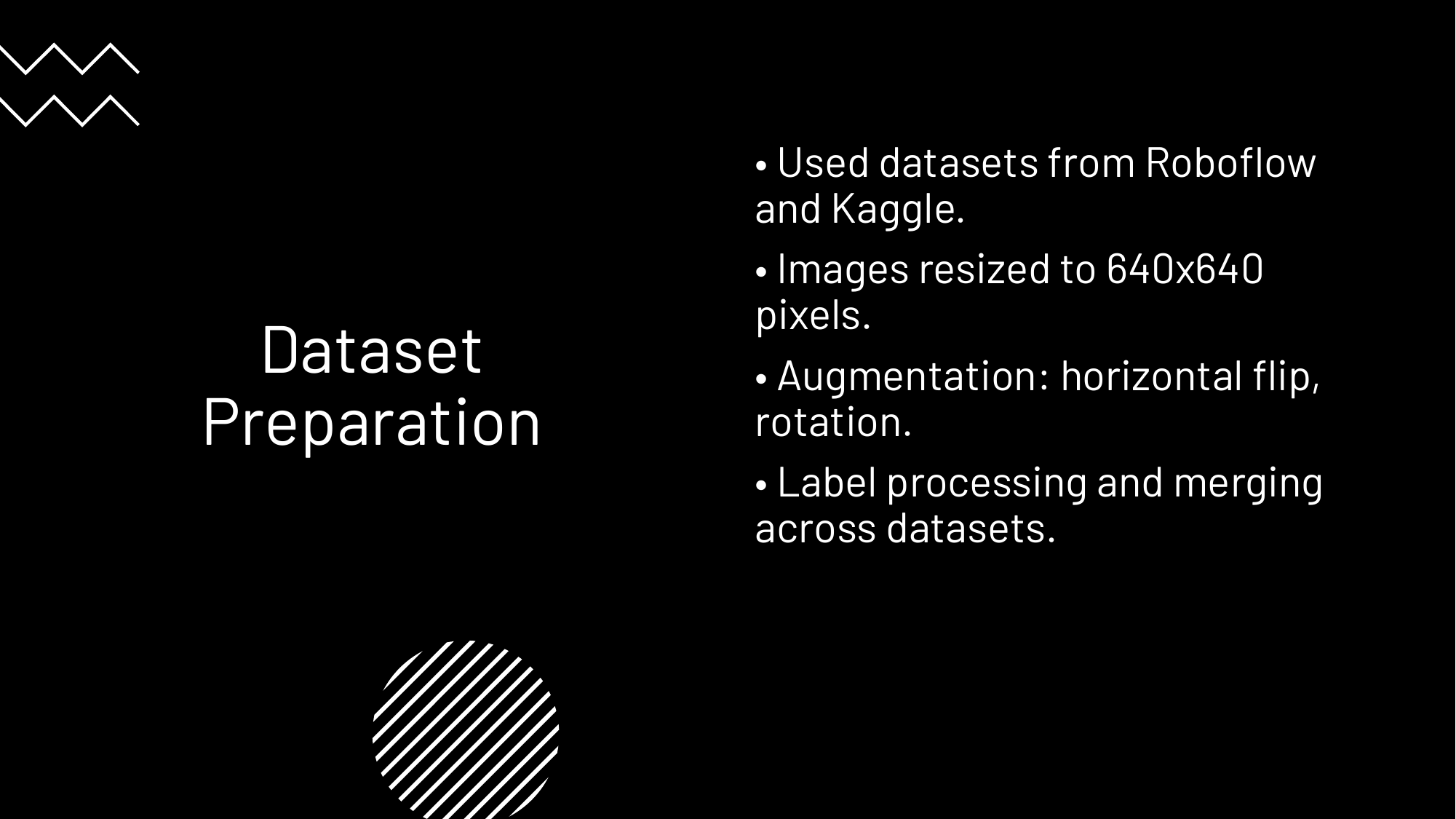

# Dataset Preparation
• Used datasets from Roboflow and Kaggle.
• Images resized to 640x640 pixels.
• Augmentation: horizontal flip, rotation.
• Label processing and merging across datasets.